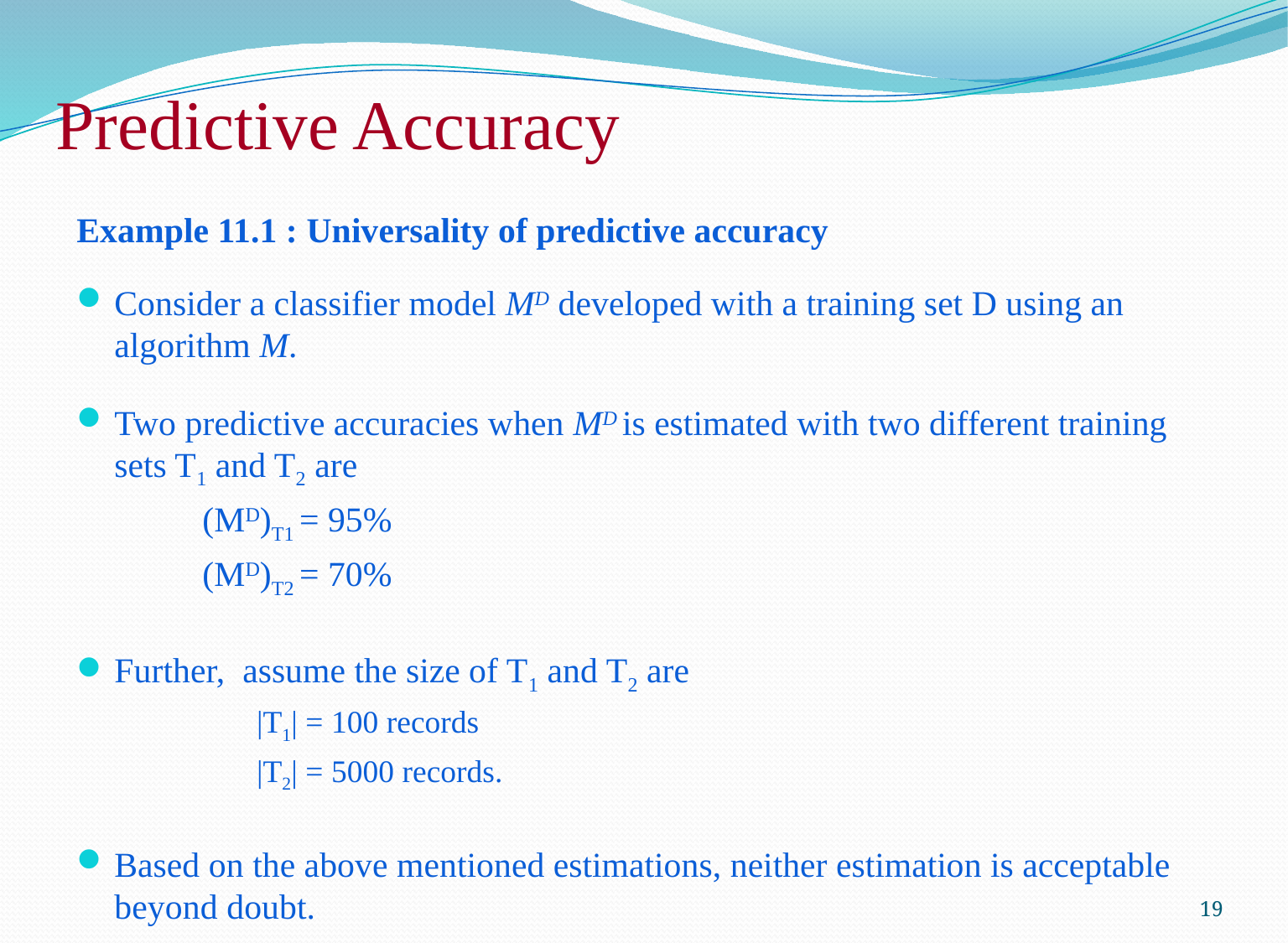

# Predictive Accuracy
Example 11.1 : Universality of predictive accuracy

Consider a classifier model MD developed with a training set D using an algorithm M.

Two predictive accuracies when MD is estimated with two different training sets T1 and T2 are
	(MD)T1 = 95%
	(MD)T2 = 70%

Further,  assume the size of T1 and T2 are
	|T1| = 100 records
	|T2| = 5000 records.

Based on the above mentioned estimations, neither estimation is acceptable beyond doubt.

19